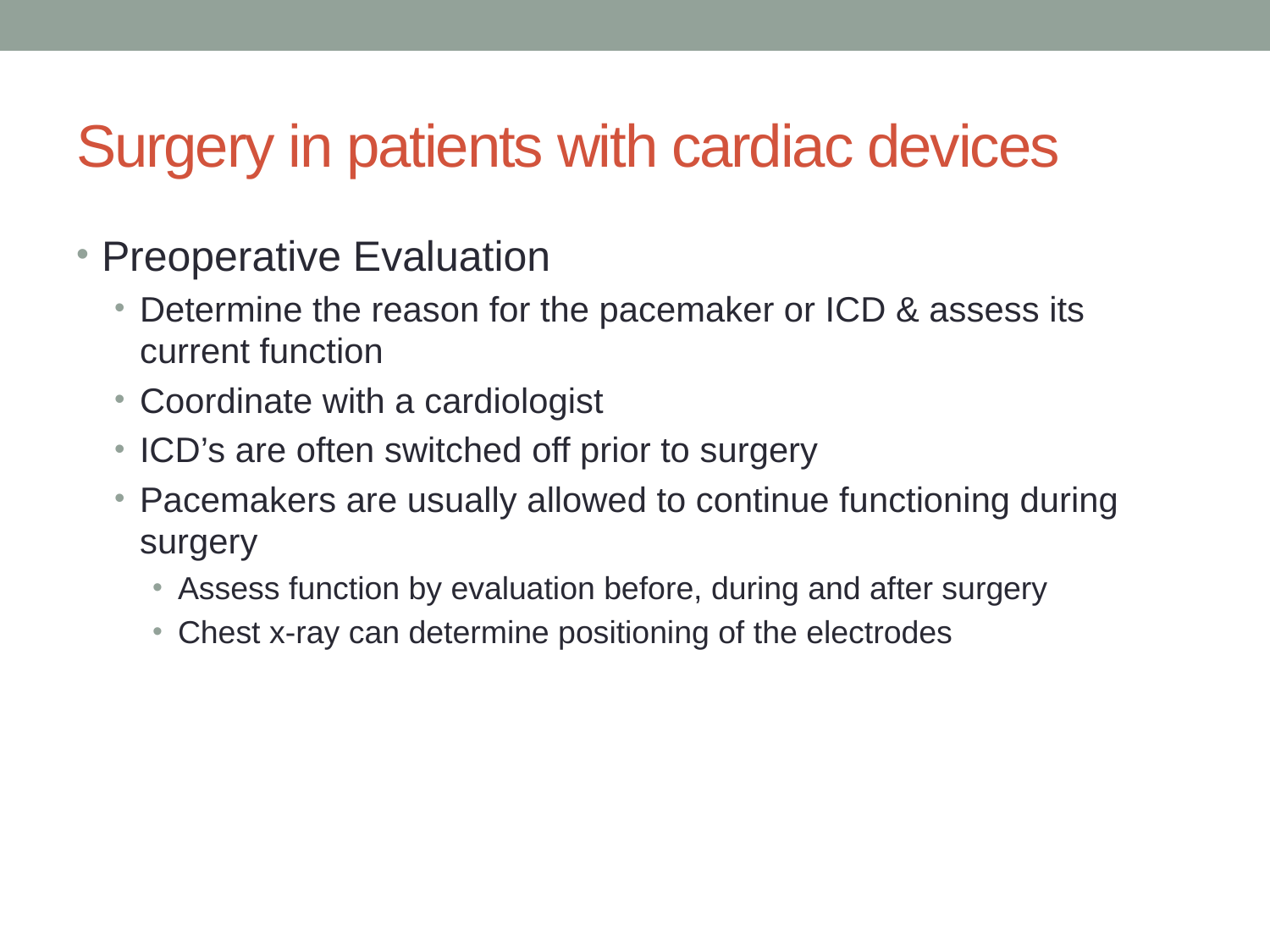

# Surgery in patients with cardiac devices
Preoperative Evaluation
Determine the reason for the pacemaker or ICD & assess its current function
Coordinate with a cardiologist
ICD’s are often switched off prior to surgery
Pacemakers are usually allowed to continue functioning during surgery
Assess function by evaluation before, during and after surgery
Chest x-ray can determine positioning of the electrodes